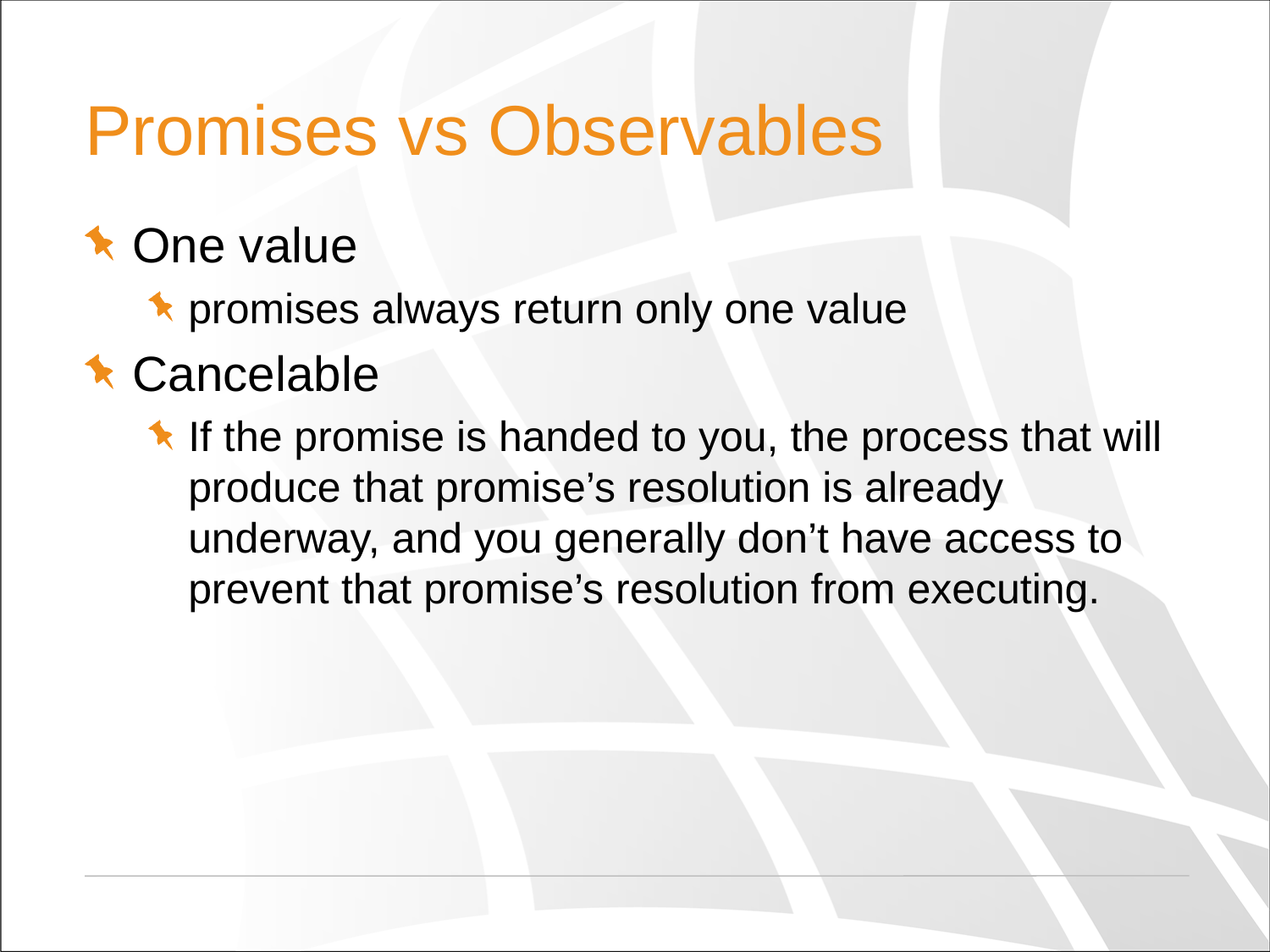

# Promises vs Observables
One value
promises always return only one value
Cancelable
If the promise is handed to you, the process that will produce that promise’s resolution is already underway, and you generally don’t have access to prevent that promise’s resolution from executing.